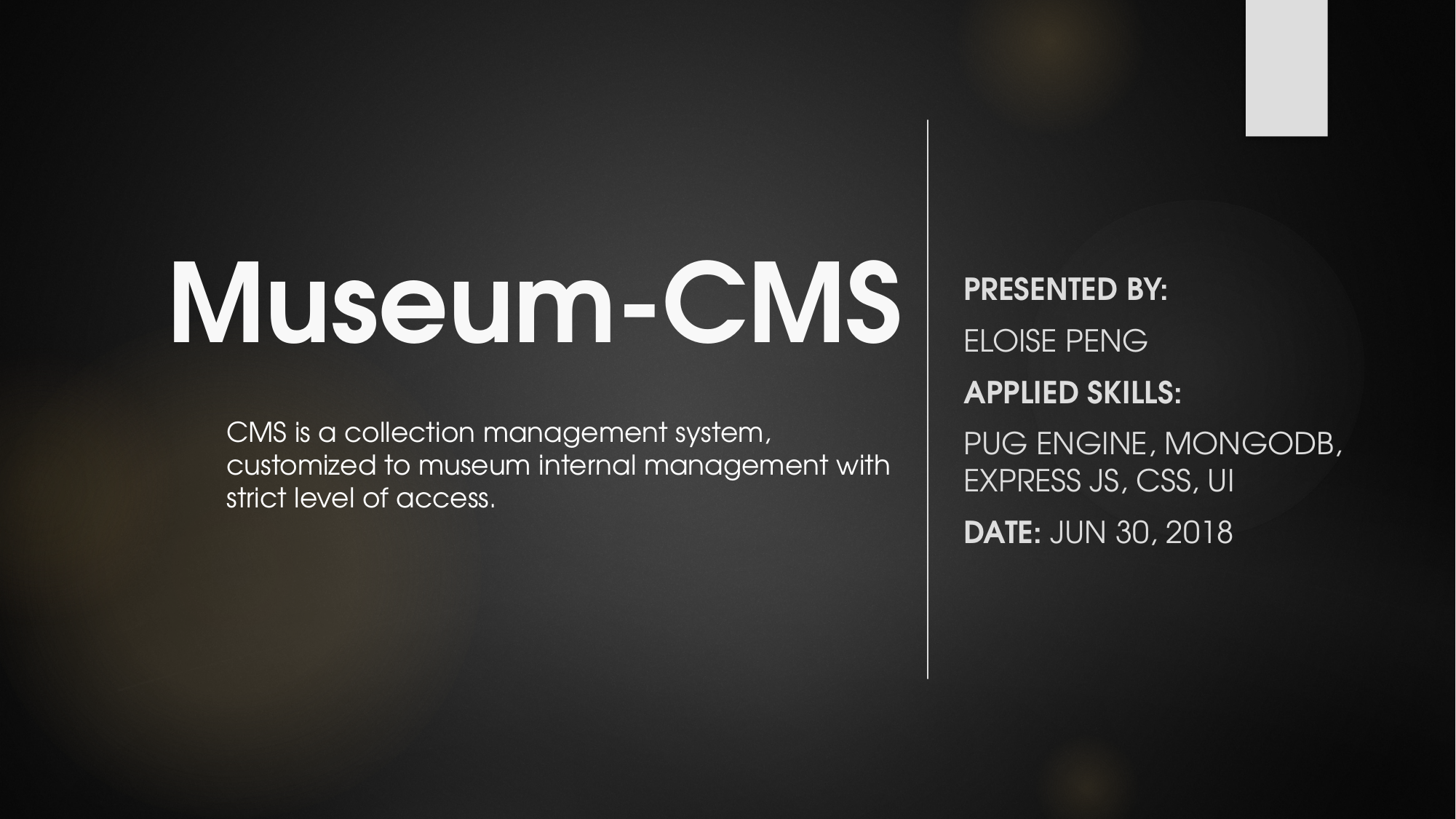

# Museum-CMS
Presented by:
Eloise Peng
Applied Skills:
Pug Engine, MongoDB, Express JS, CSS, UI
Date: Jun 30, 2018
CMS is a collection management system, customized to museum internal management with strict level of access.